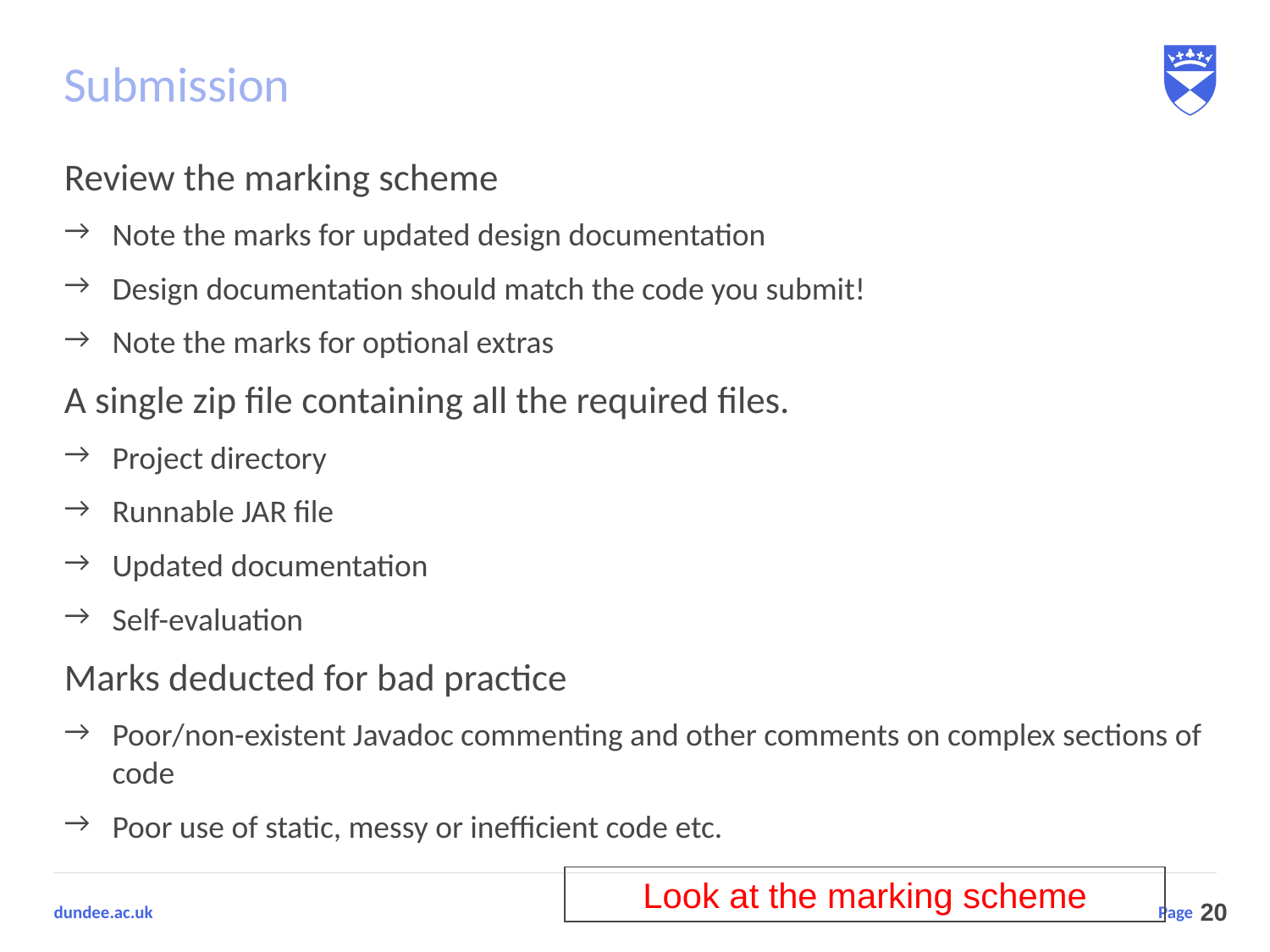

# Submission
Review the marking scheme
Note the marks for updated design documentation
Design documentation should match the code you submit!
Note the marks for optional extras
A single zip file containing all the required files.
Project directory
Runnable JAR file
Updated documentation
Self-evaluation
Marks deducted for bad practice
Poor/non-existent Javadoc commenting and other comments on complex sections of code
Poor use of static, messy or inefficient code etc.

Look at the marking scheme
20